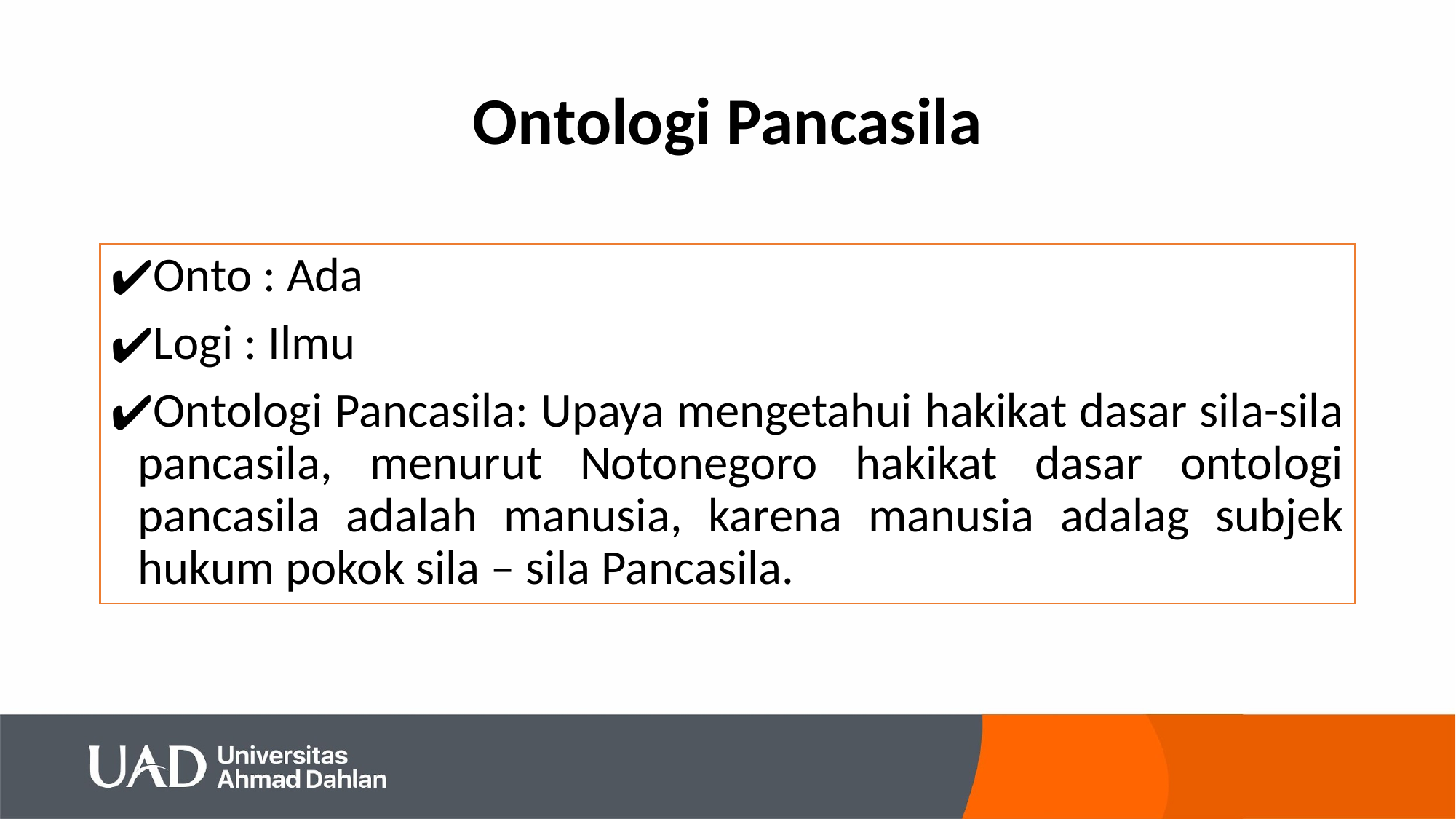

# Ontologi Pancasila
Onto : Ada
Logi : Ilmu
Ontologi Pancasila: Upaya mengetahui hakikat dasar sila-sila pancasila, menurut Notonegoro hakikat dasar ontologi pancasila adalah manusia, karena manusia adalag subjek hukum pokok sila – sila Pancasila.